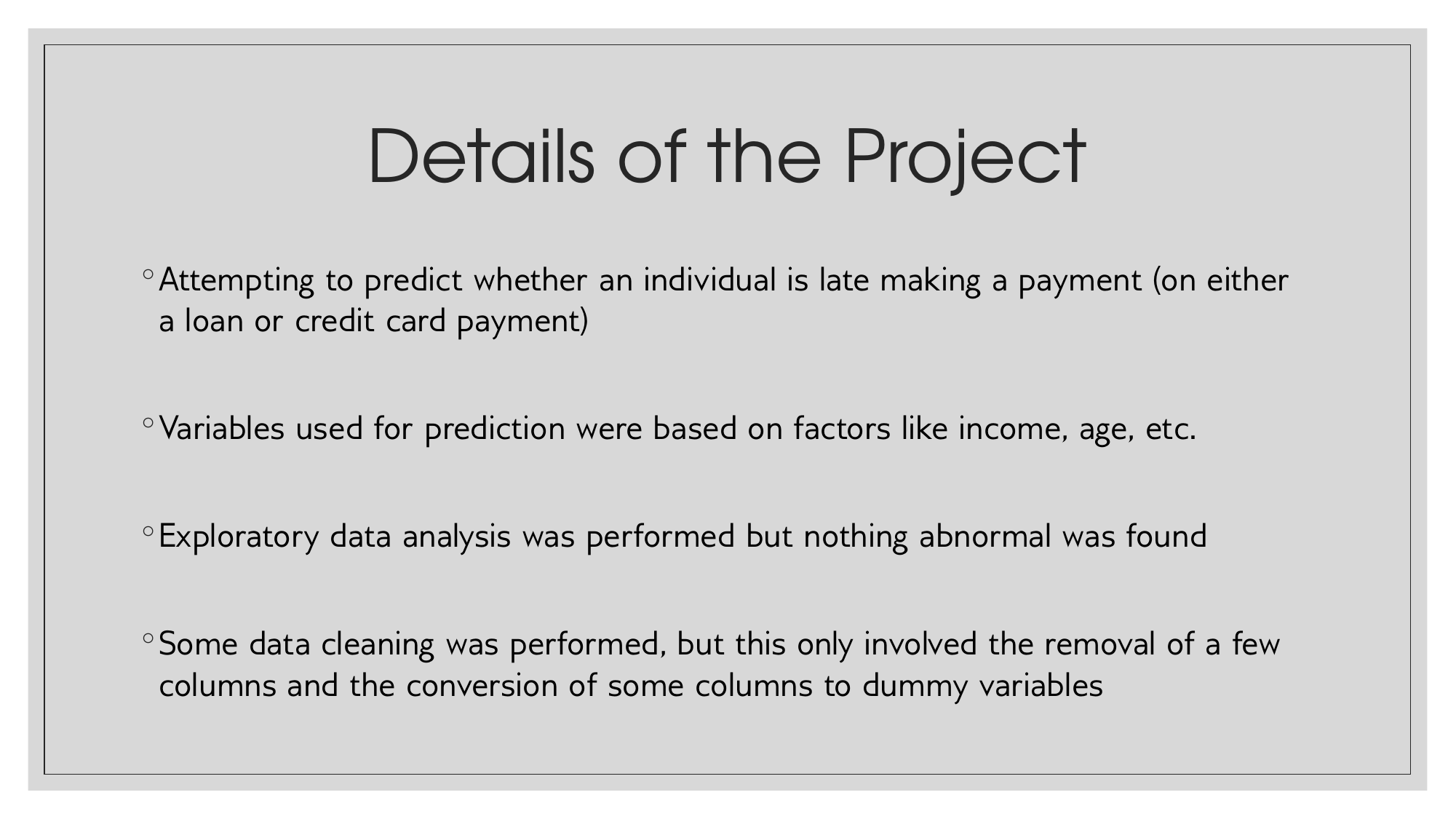

# Details of the Project
Attempting to predict whether an individual is late making a payment (on either a loan or credit card payment)

Variables used for prediction were based on factors like income, age, etc.

Exploratory data analysis was performed but nothing abnormal was found

Some data cleaning was performed, but this only involved the removal of a few columns and the conversion of some columns to dummy variables